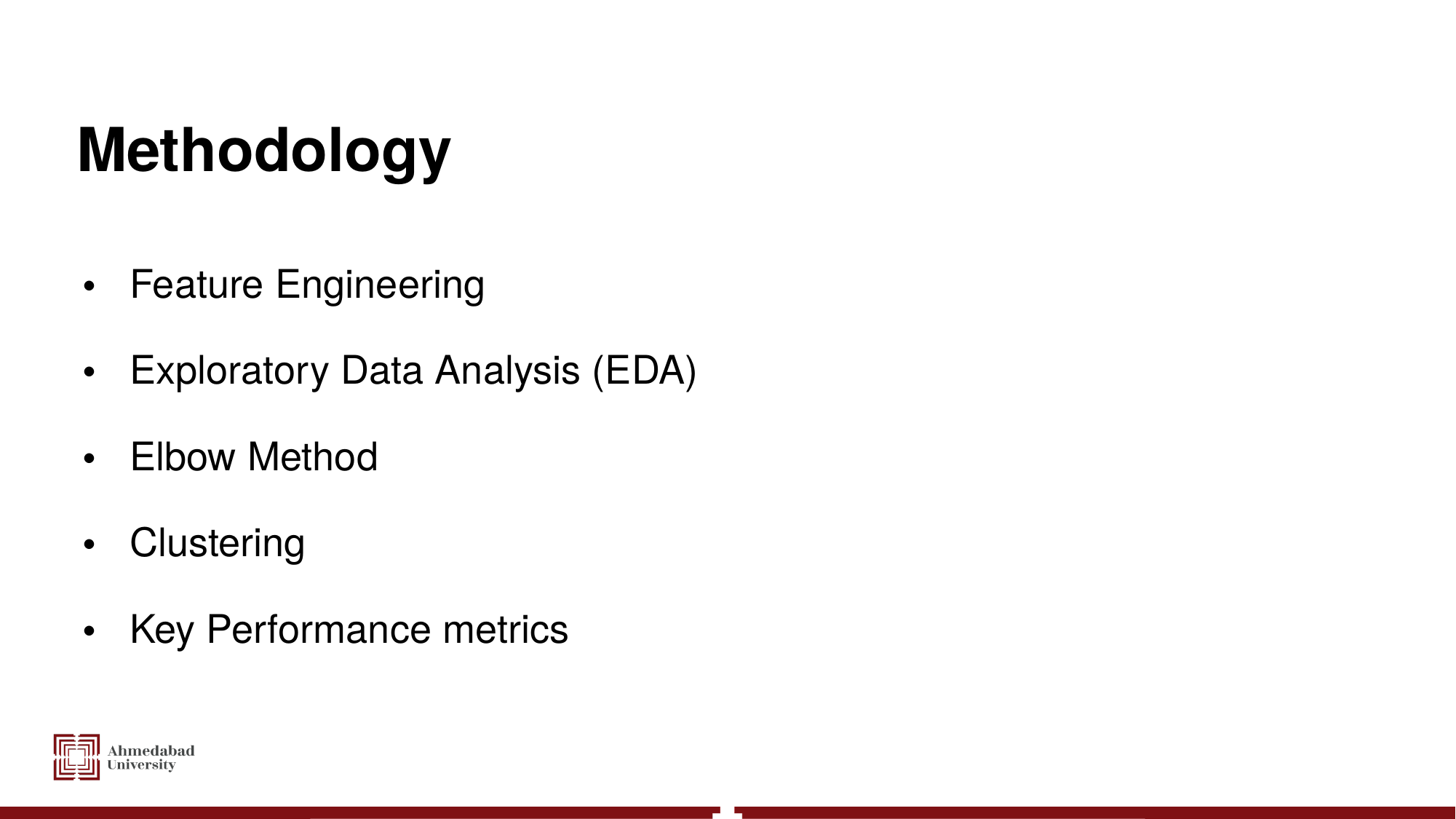

# Methodology
Feature Engineering
Exploratory Data Analysis (EDA)
Elbow Method
Clustering
Key Performance metrics